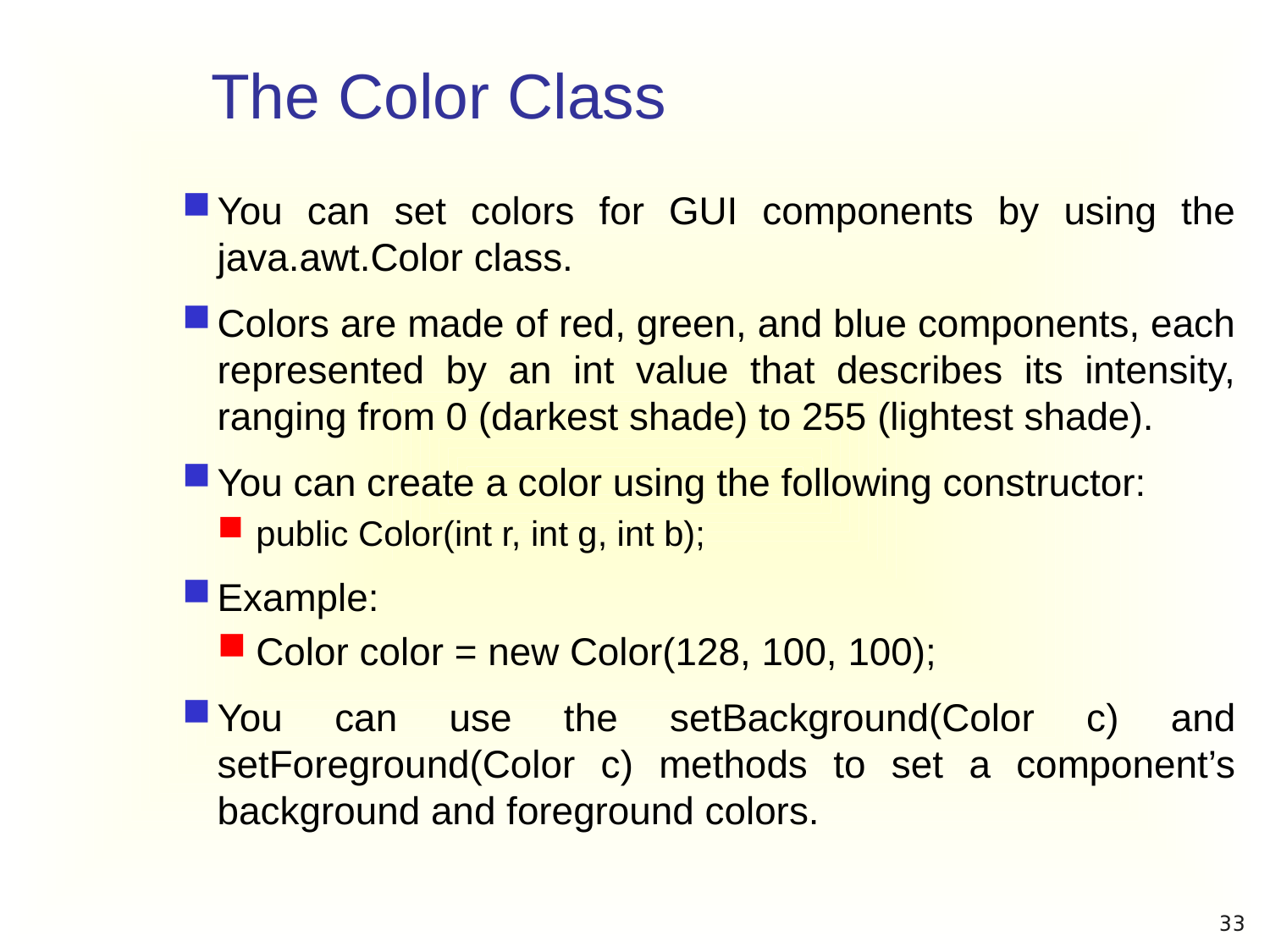

# The Color Class
You can set colors for GUI components by using the java.awt.Color class.
Colors are made of red, green, and blue components, each represented by an int value that describes its intensity, ranging from 0 (darkest shade) to 255 (lightest shade).
You can create a color using the following constructor:
public Color(int r, int g, int b);
Example:
Color color = new Color(128, 100, 100);
You can use the setBackground(Color c) and setForeground(Color c) methods to set a component’s background and foreground colors.
33